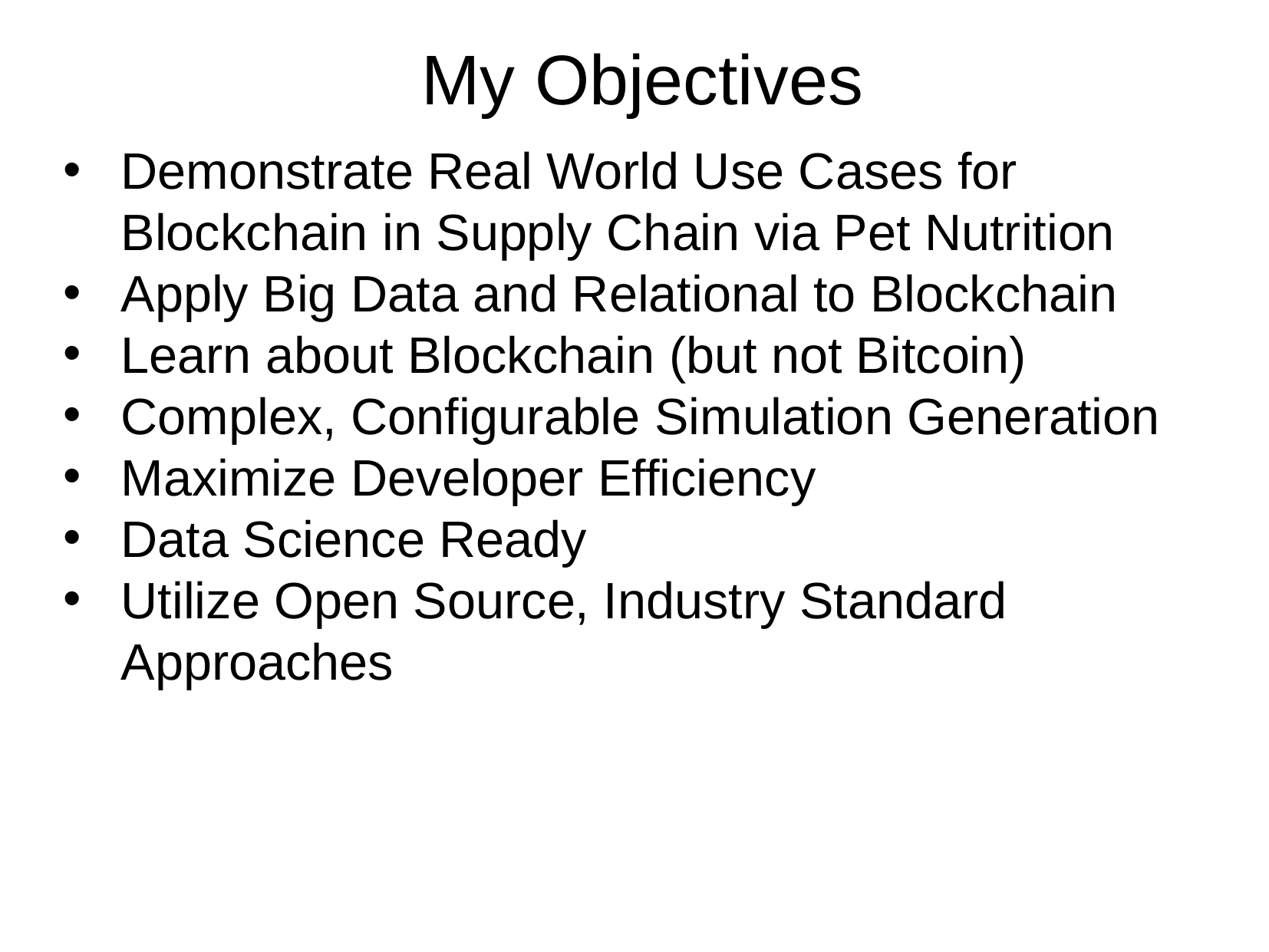

My Objectives
Demonstrate Real World Use Cases for Blockchain in Supply Chain via Pet Nutrition
Apply Big Data and Relational to Blockchain
Learn about Blockchain (but not Bitcoin)
Complex, Configurable Simulation Generation
Maximize Developer Efficiency
Data Science Ready
Utilize Open Source, Industry Standard Approaches